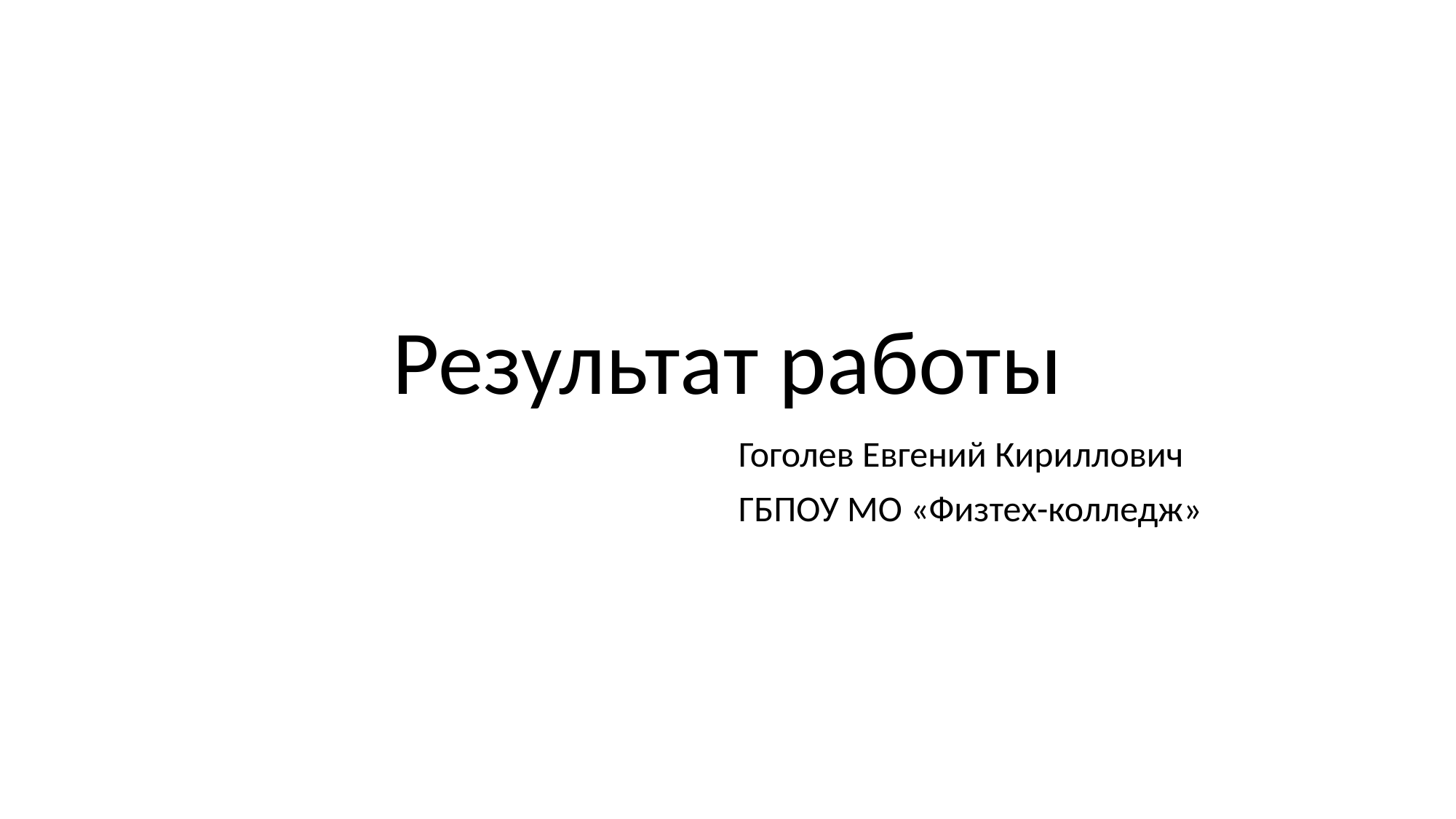

# Результат работы
Гоголев Евгений Кириллович
ГБПОУ МО «Физтех-колледж»